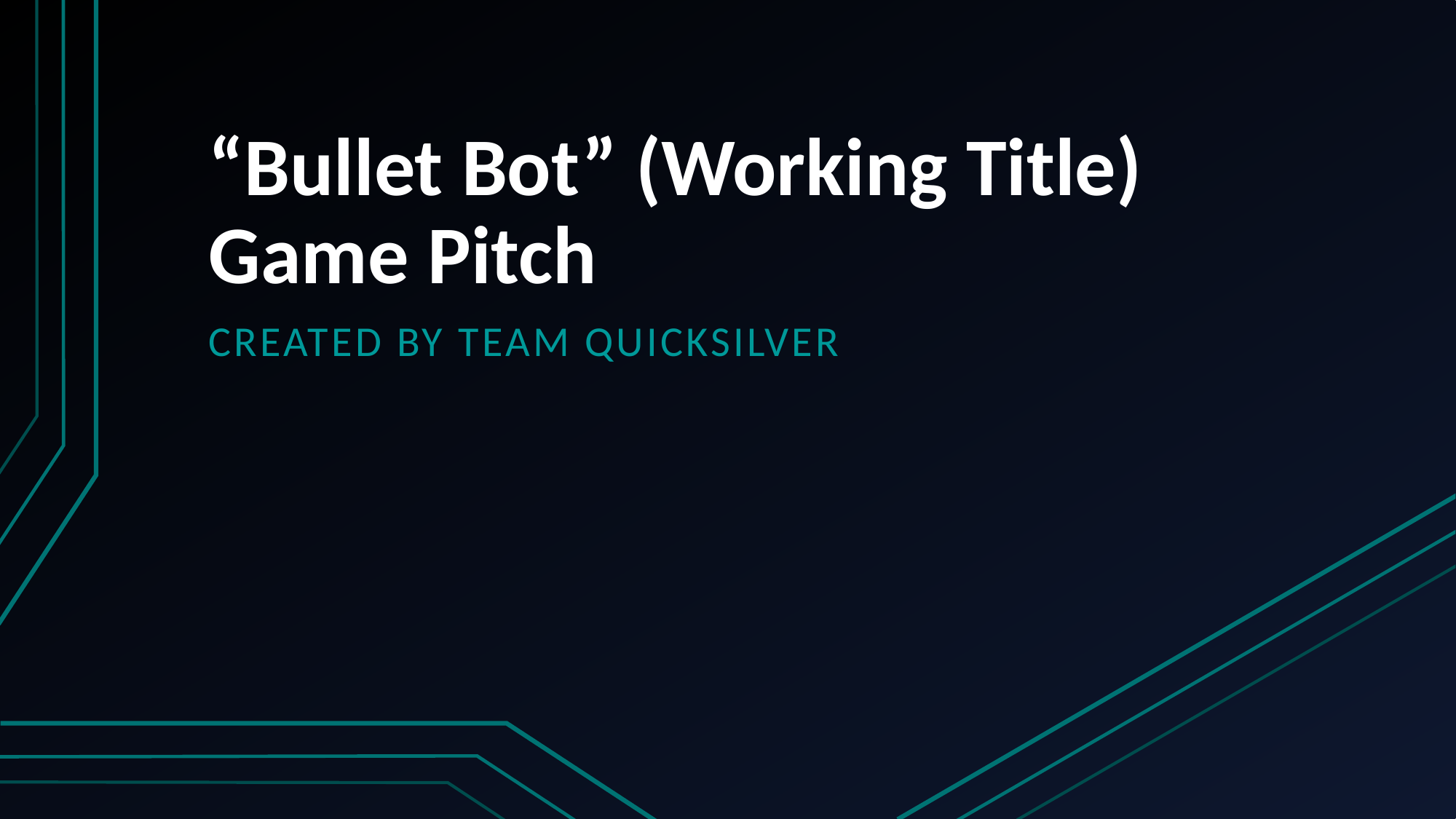

# “Bullet Bot” (Working Title) Game Pitch
Created By Team Quicksilver